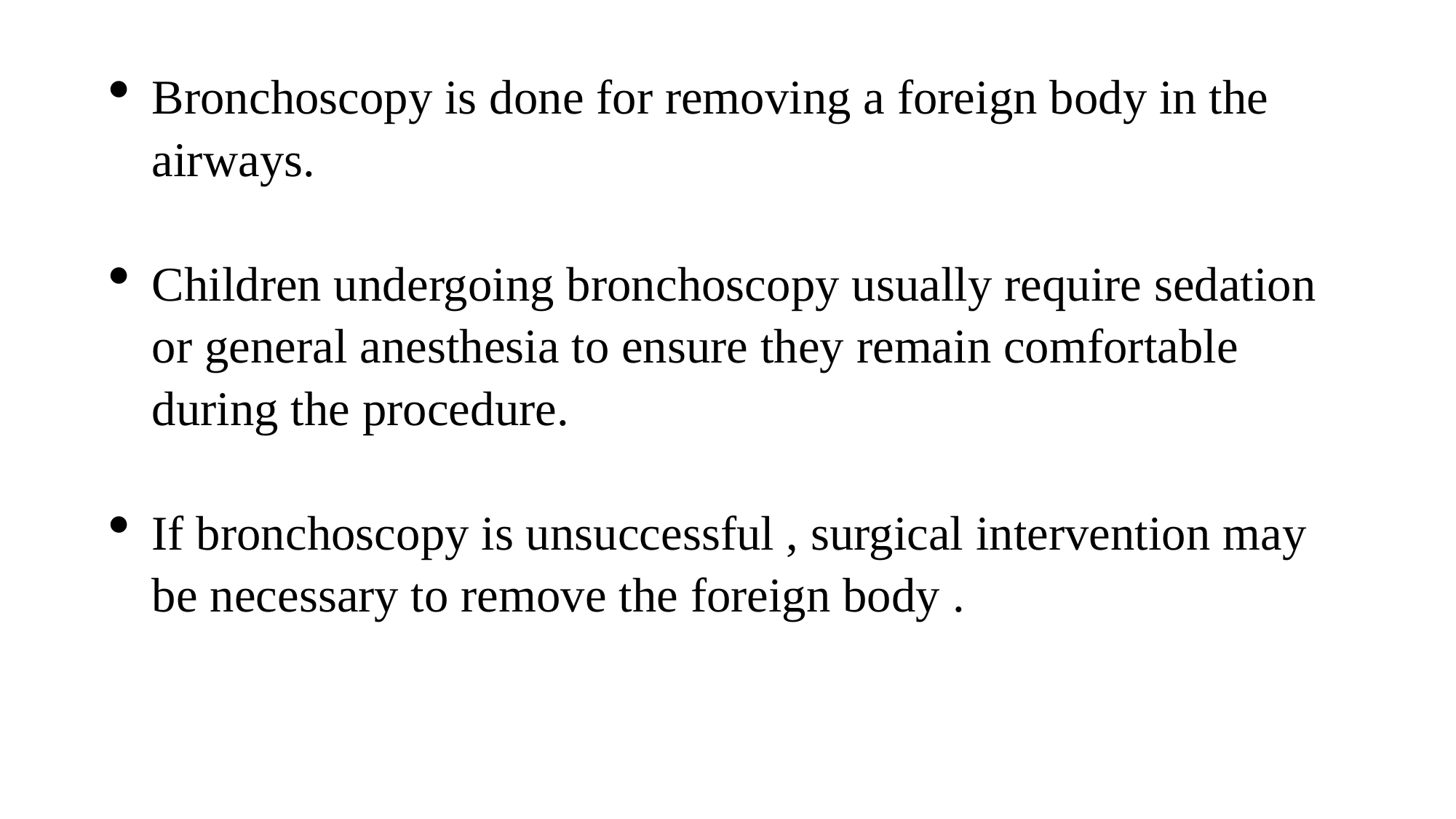

Bronchoscopy is done for removing a foreign body in the airways.

Children undergoing bronchoscopy usually require sedation or general anesthesia to ensure they remain comfortable during the procedure.

If bronchoscopy is unsuccessful , surgical intervention may be necessary to remove the foreign body .